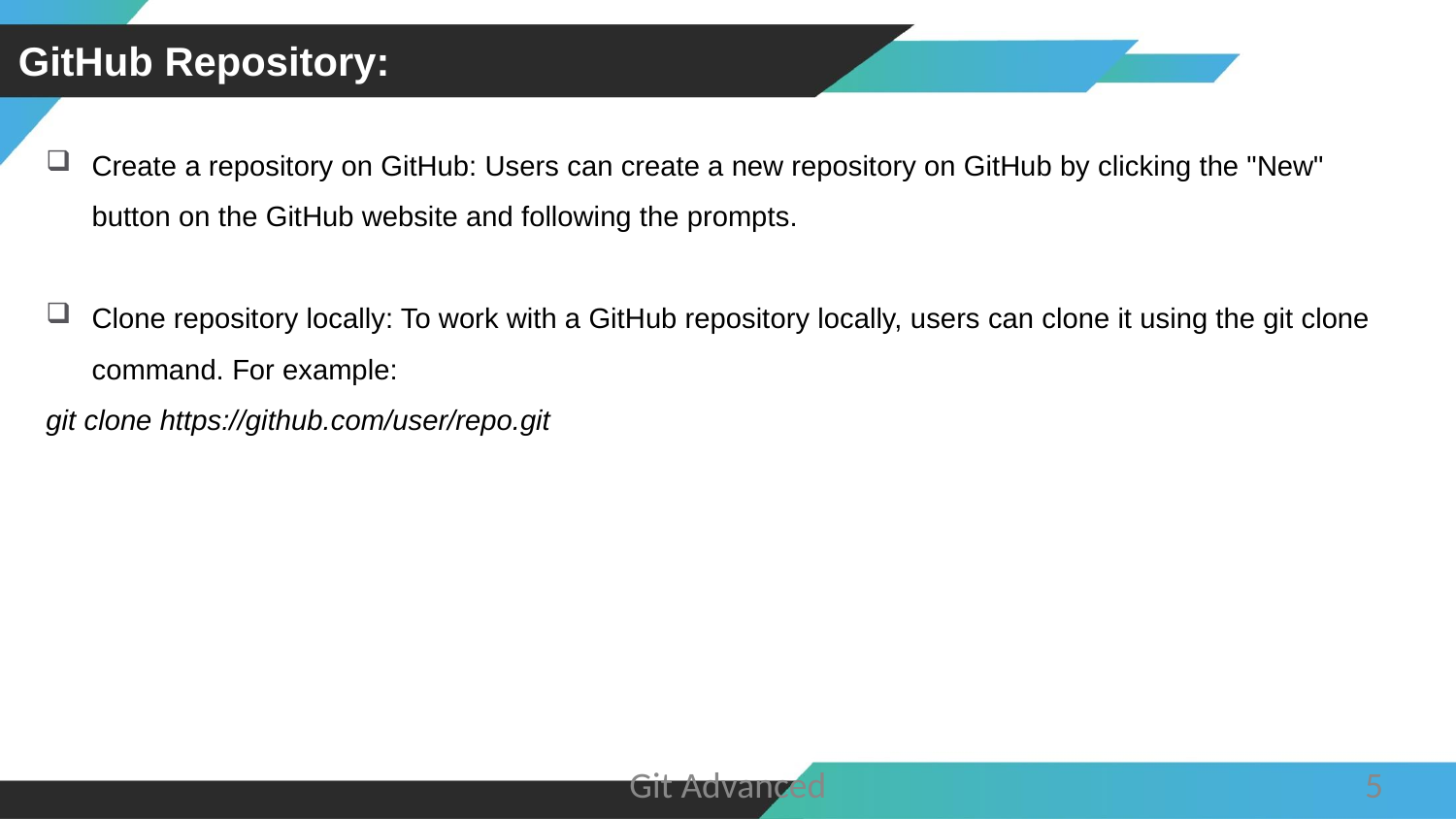

GitHub Repository:
Create a repository on GitHub: Users can create a new repository on GitHub by clicking the "New" button on the GitHub website and following the prompts.

Clone repository locally: To work with a GitHub repository locally, users can clone it using the git clone command. For example:
git clone https://github.com/user/repo.git
Git Advanced
5